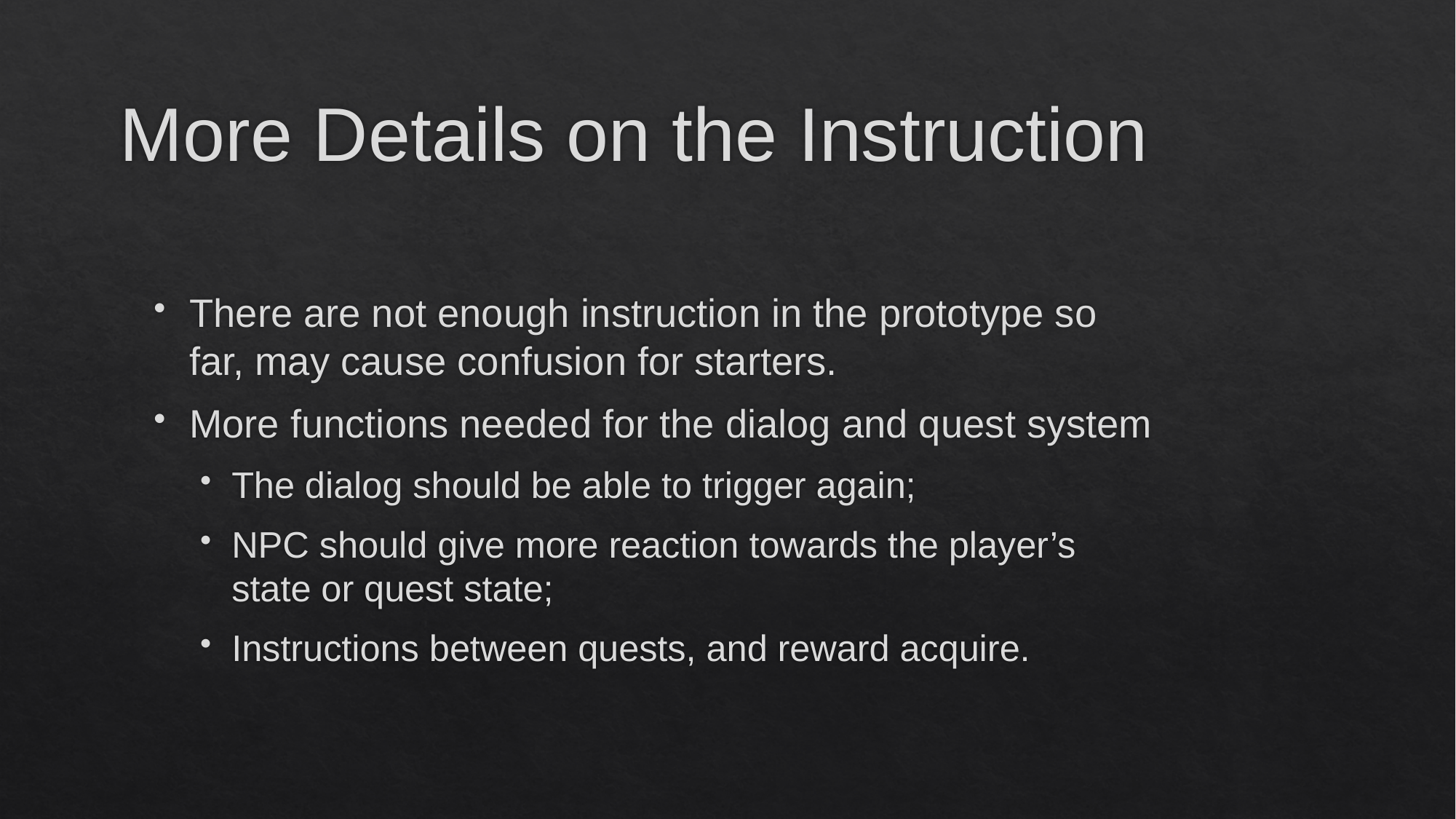

# More Details on the Instruction
There are not enough instruction in the prototype so far, may cause confusion for starters.
More functions needed for the dialog and quest system
The dialog should be able to trigger again;
NPC should give more reaction towards the player’s state or quest state;
Instructions between quests, and reward acquire.